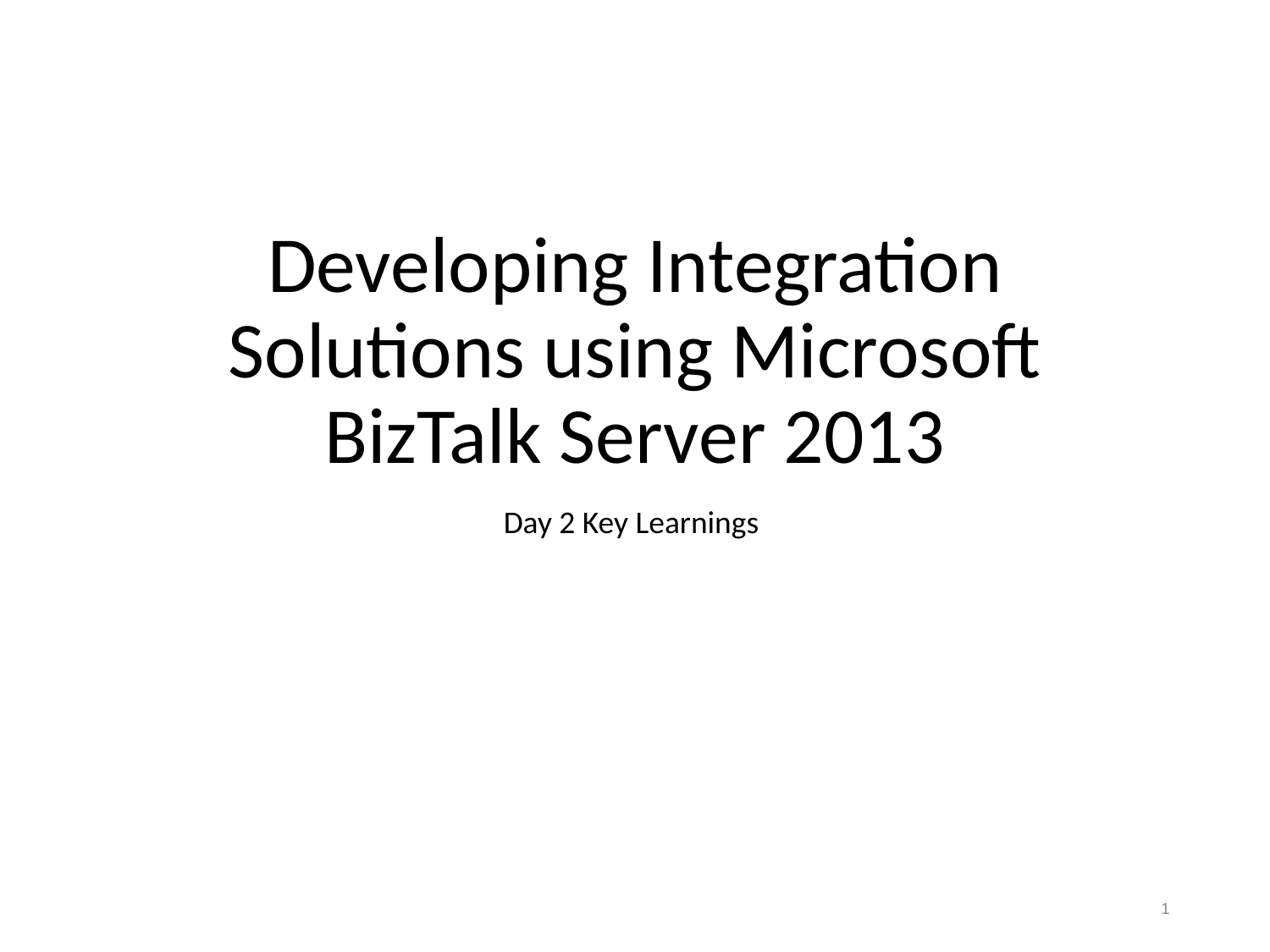

# Developing Integration Solutions using Microsoft BizTalk Server 2013
Day 2 Key Learnings
1